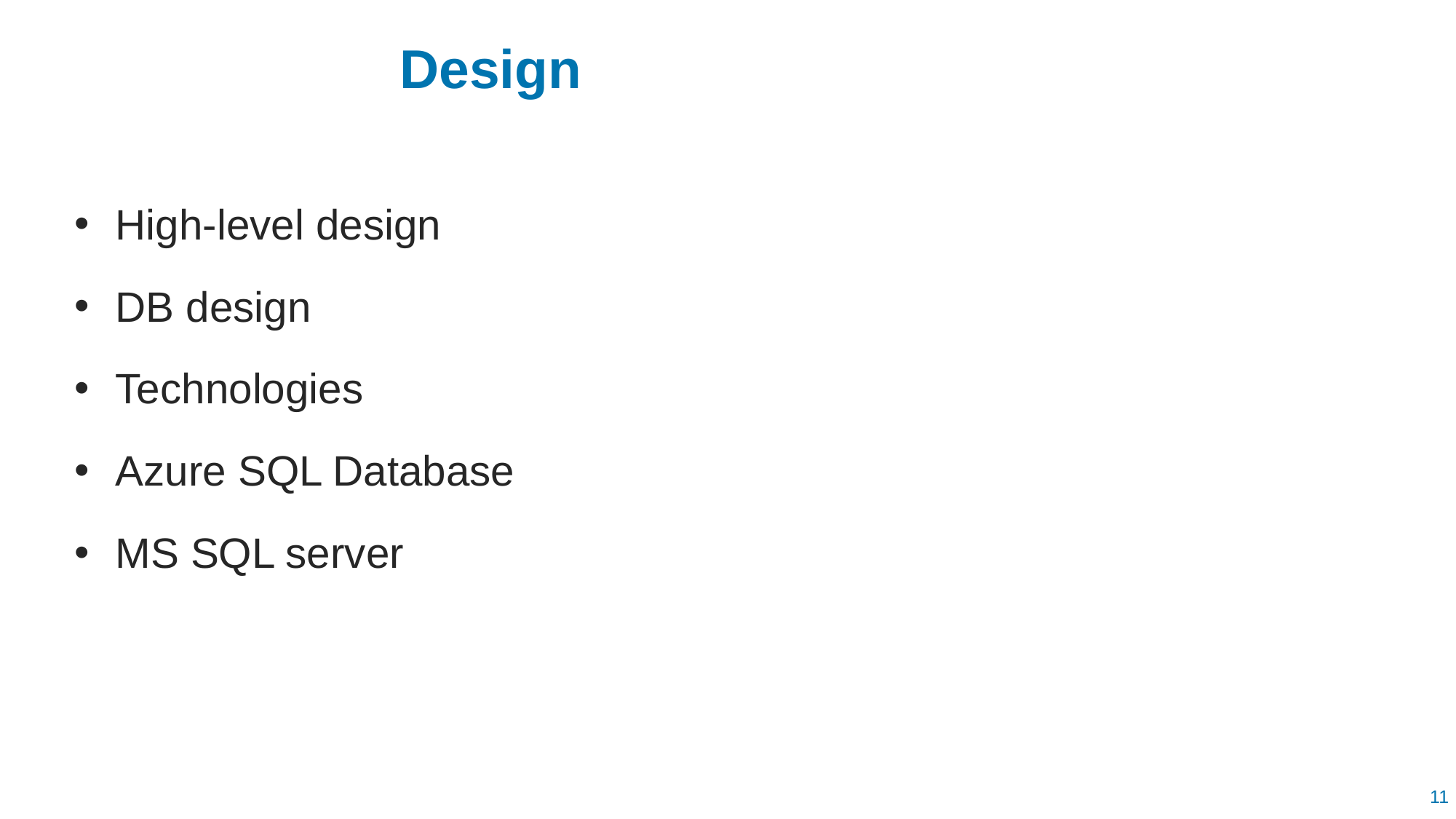

Design
High-level design
DB design
Technologies
Azure SQL Database
MS SQL server

11